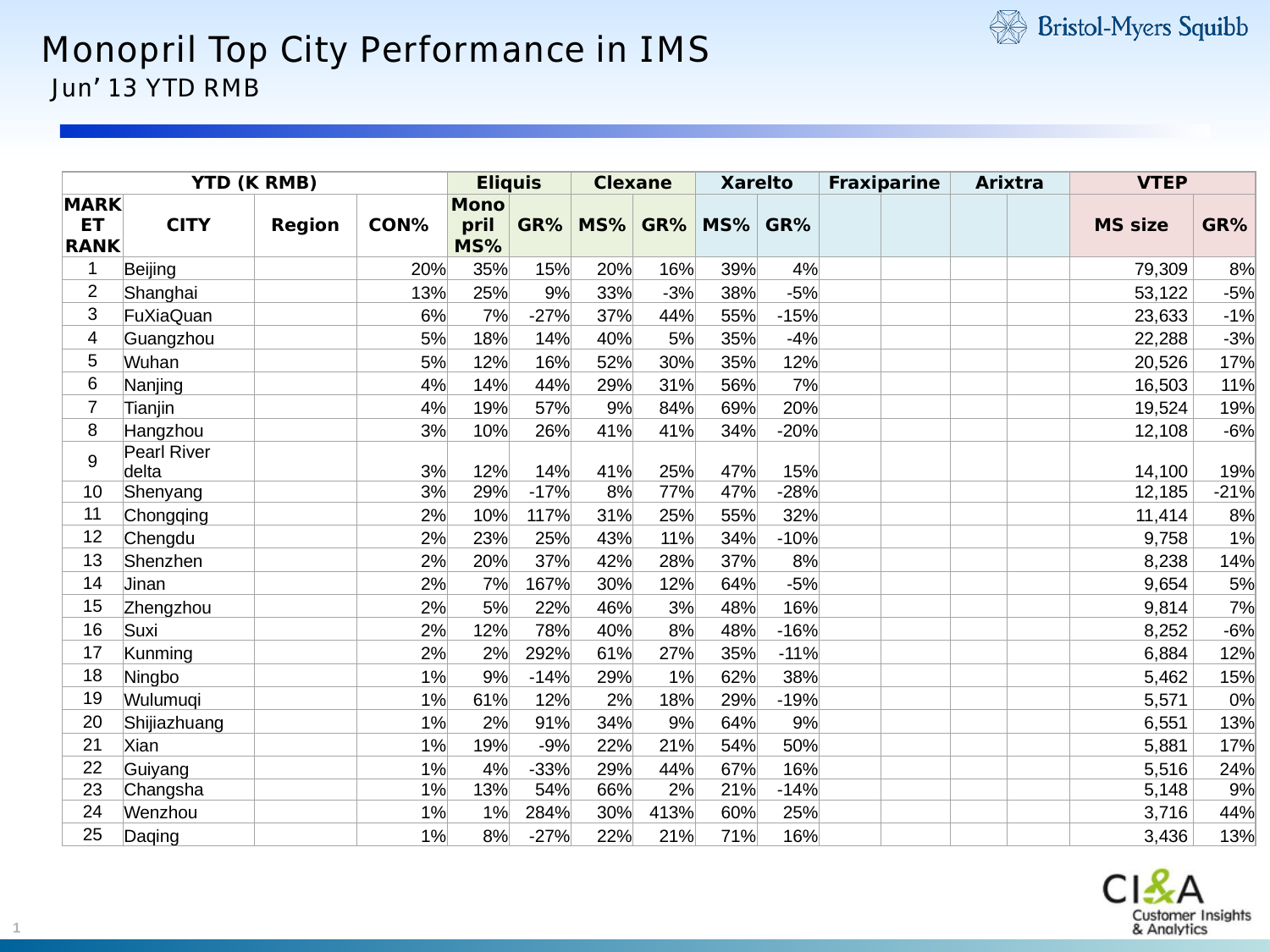

Monopril Top City Performance in IMS
Jun’ 13 YTD RMB
| YTD (K RMB) |  |  |  | Eliquis |  | Clexane |  | Xarelto |  | Fraxiparine |  | Arixtra |  | VTEP |  |
| --- | --- | --- | --- | --- | --- | --- | --- | --- | --- | --- | --- | --- | --- | --- | --- |
| MARKET RANK | CITY | Region | CON% | Monopril MS% | GR% | MS% | GR% | MS% | GR% |  |  |  |  | MS size | GR% |
| 1 | Beijing |  | 20% | 35% | 15% | 20% | 16% | 39% | 4% |  |  |  |  | 79,309 | 8% |
| 2 | Shanghai |  | 13% | 25% | 9% | 33% | -3% | 38% | -5% |  |  |  |  | 53,122 | -5% |
| 3 | FuXiaQuan |  | 6% | 7% | -27% | 37% | 44% | 55% | -15% |  |  |  |  | 23,633 | -1% |
| 4 | Guangzhou |  | 5% | 18% | 14% | 40% | 5% | 35% | -4% |  |  |  |  | 22,288 | -3% |
| 5 | Wuhan |  | 5% | 12% | 16% | 52% | 30% | 35% | 12% |  |  |  |  | 20,526 | 17% |
| 6 | Nanjing |  | 4% | 14% | 44% | 29% | 31% | 56% | 7% |  |  |  |  | 16,503 | 11% |
| 7 | Tianjin |  | 4% | 19% | 57% | 9% | 84% | 69% | 20% |  |  |  |  | 19,524 | 19% |
| 8 | Hangzhou |  | 3% | 10% | 26% | 41% | 41% | 34% | -20% |  |  |  |  | 12,108 | -6% |
| 9 | Pearl River delta |  | 3% | 12% | 14% | 41% | 25% | 47% | 15% |  |  |  |  | 14,100 | 19% |
| 10 | Shenyang |  | 3% | 29% | -17% | 8% | 77% | 47% | -28% |  |  |  |  | 12,185 | -21% |
| 11 | Chongqing |  | 2% | 10% | 117% | 31% | 25% | 55% | 32% |  |  |  |  | 11,414 | 8% |
| 12 | Chengdu |  | 2% | 23% | 25% | 43% | 11% | 34% | -10% |  |  |  |  | 9,758 | 1% |
| 13 | Shenzhen |  | 2% | 20% | 37% | 42% | 28% | 37% | 8% |  |  |  |  | 8,238 | 14% |
| 14 | Jinan |  | 2% | 7% | 167% | 30% | 12% | 64% | -5% |  |  |  |  | 9,654 | 5% |
| 15 | Zhengzhou |  | 2% | 5% | 22% | 46% | 3% | 48% | 16% |  |  |  |  | 9,814 | 7% |
| 16 | Suxi |  | 2% | 12% | 78% | 40% | 8% | 48% | -16% |  |  |  |  | 8,252 | -6% |
| 17 | Kunming |  | 2% | 2% | 292% | 61% | 27% | 35% | -11% |  |  |  |  | 6,884 | 12% |
| 18 | Ningbo |  | 1% | 9% | -14% | 29% | 1% | 62% | 38% |  |  |  |  | 5,462 | 15% |
| 19 | Wulumuqi |  | 1% | 61% | 12% | 2% | 18% | 29% | -19% |  |  |  |  | 5,571 | 0% |
| 20 | Shijiazhuang |  | 1% | 2% | 91% | 34% | 9% | 64% | 9% |  |  |  |  | 6,551 | 13% |
| 21 | Xian |  | 1% | 19% | -9% | 22% | 21% | 54% | 50% |  |  |  |  | 5,881 | 17% |
| 22 | Guiyang |  | 1% | 4% | -33% | 29% | 44% | 67% | 16% |  |  |  |  | 5,516 | 24% |
| 23 | Changsha |  | 1% | 13% | 54% | 66% | 2% | 21% | -14% |  |  |  |  | 5,148 | 9% |
| 24 | Wenzhou |  | 1% | 1% | 284% | 30% | 413% | 60% | 25% |  |  |  |  | 3,716 | 44% |
| 25 | Daqing |  | 1% | 8% | -27% | 22% | 21% | 71% | 16% |  |  |  |  | 3,436 | 13% |